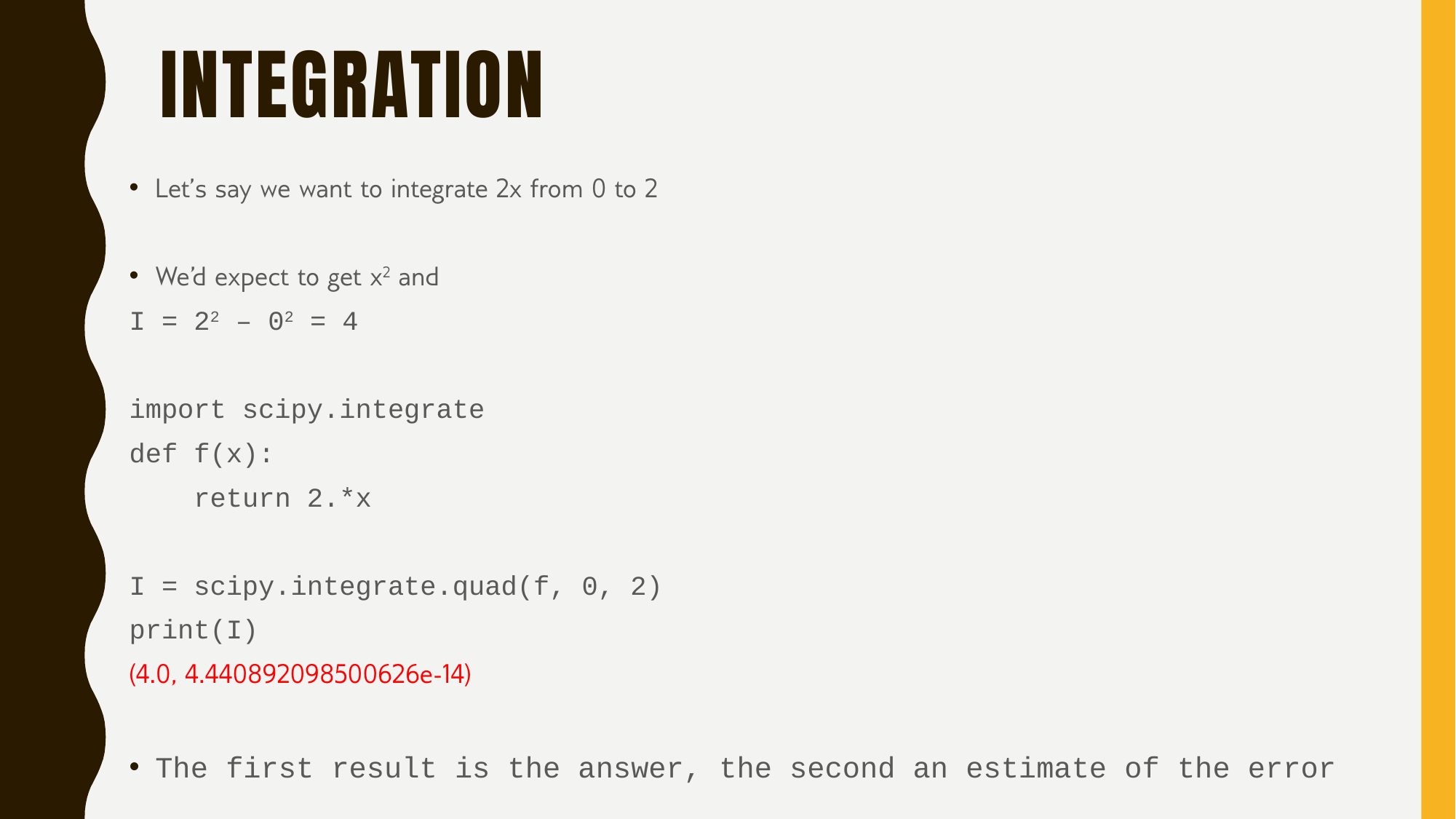

# Integration
Let’s say we want to integrate 2x from 0 to 2

We’d expect to get x2 and
I = 22 – 02 = 4

import scipy.integrate
def f(x):
    return 2.*x

I = scipy.integrate.quad(f, 0, 2)
print(I)
(4.0, 4.440892098500626e-14)

The first result is the answer, the second an estimate of the error